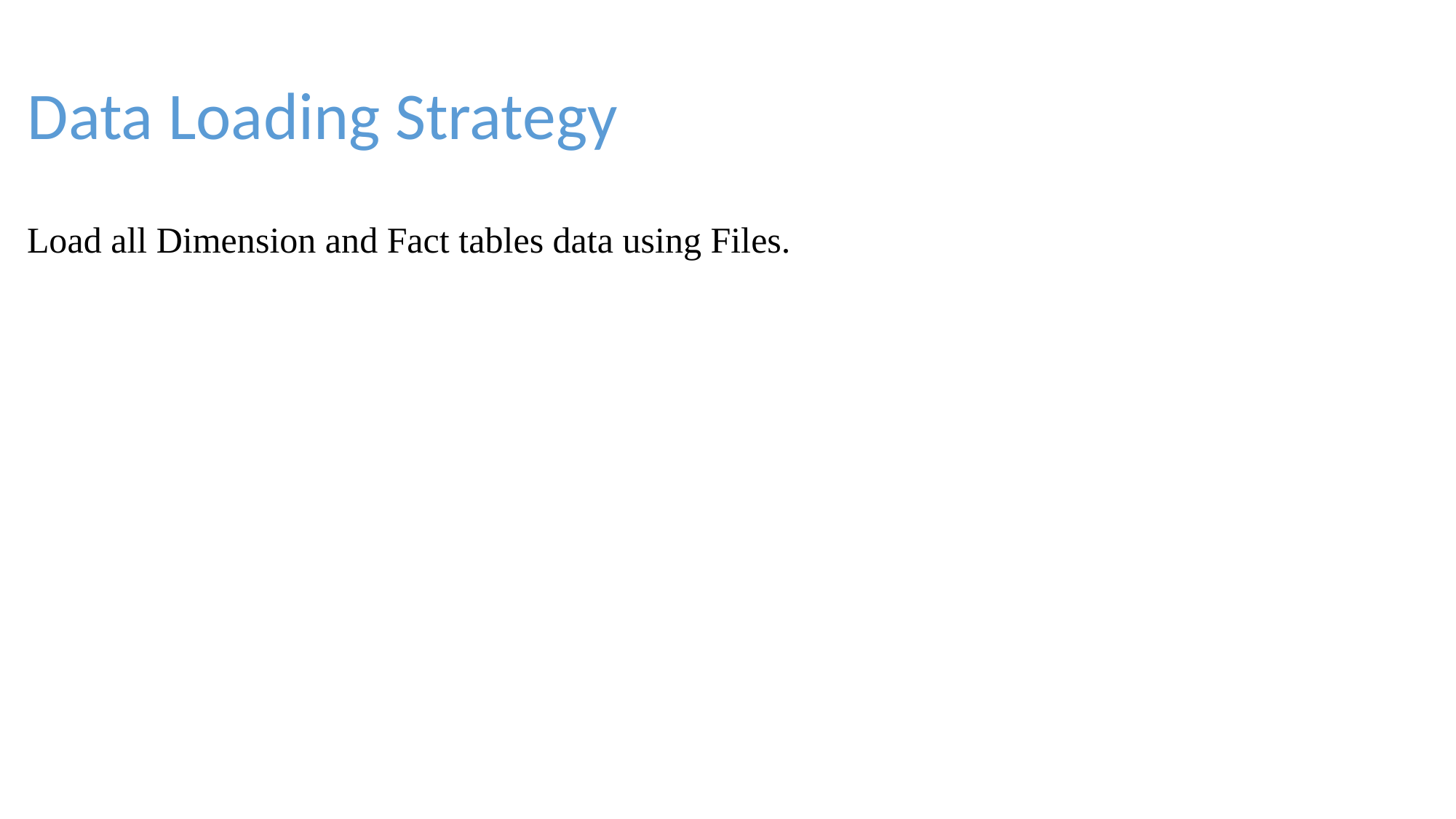

Data Loading Strategy
Load all Dimension and Fact tables data using Files.